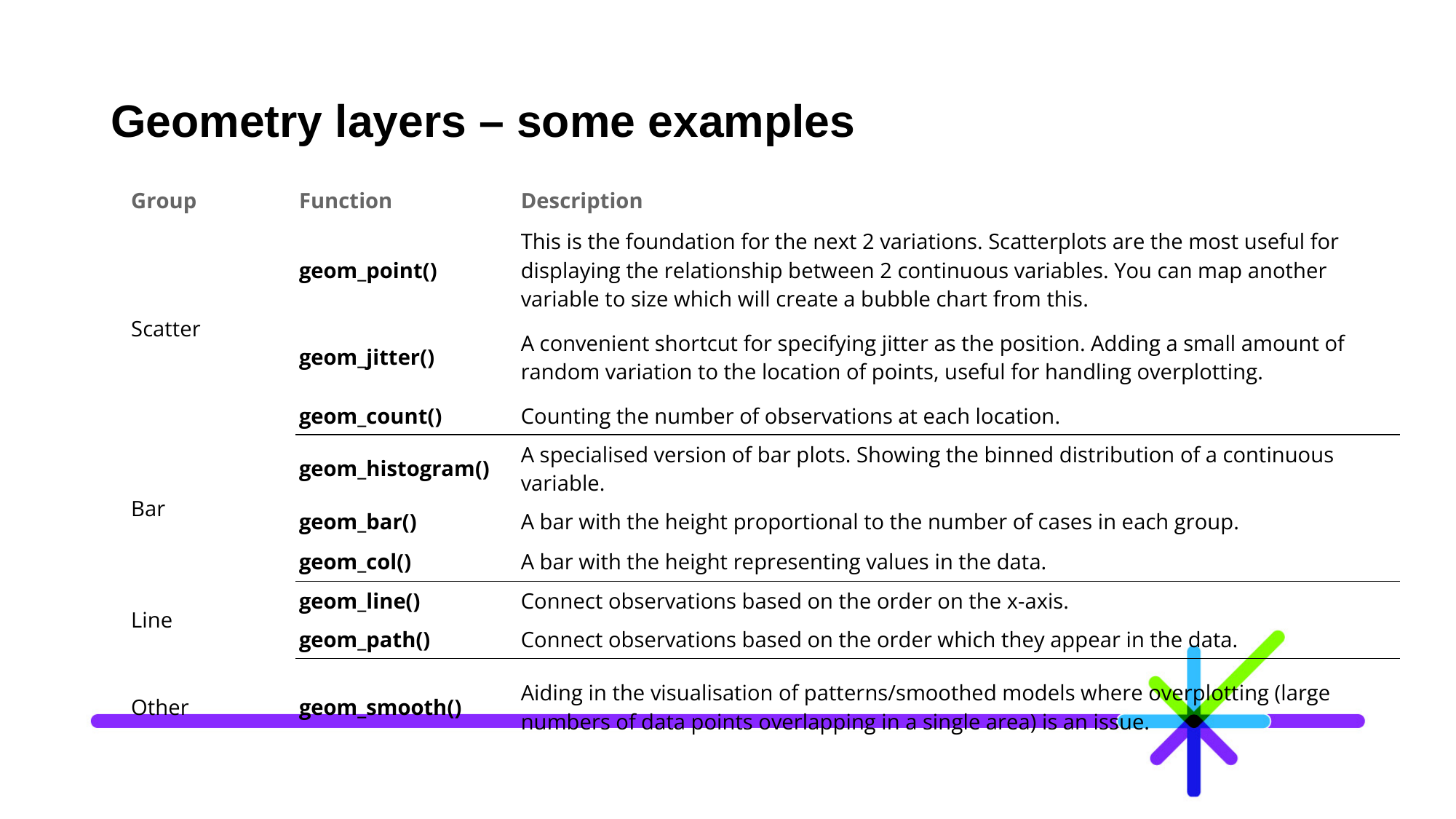

# Geometry layers – some examples
| Group | Function | Description |
| --- | --- | --- |
| Scatter | geom\_point() | This is the foundation for the next 2 variations. Scatterplots are the most useful for displaying the relationship between 2 continuous variables. You can map another variable to size which will create a bubble chart from this. |
|  | geom\_jitter() | A convenient shortcut for specifying jitter as the position. Adding a small amount of random variation to the location of points, useful for handling overplotting. |
|  | geom\_count() | Counting the number of observations at each location. |
| Bar | geom\_histogram() | A specialised version of bar plots. Showing the binned distribution of a continuous variable. |
|  | geom\_bar() | A bar with the height proportional to the number of cases in each group. |
|  | geom\_col() | A bar with the height representing values in the data. |
| Line | geom\_line() | Connect observations based on the order on the x-axis. |
|  | geom\_path() | Connect observations based on the order which they appear in the data. |
| Other | geom\_smooth() | Aiding in the visualisation of patterns/smoothed models where overplotting (large numbers of data points overlapping in a single area) is an issue. |